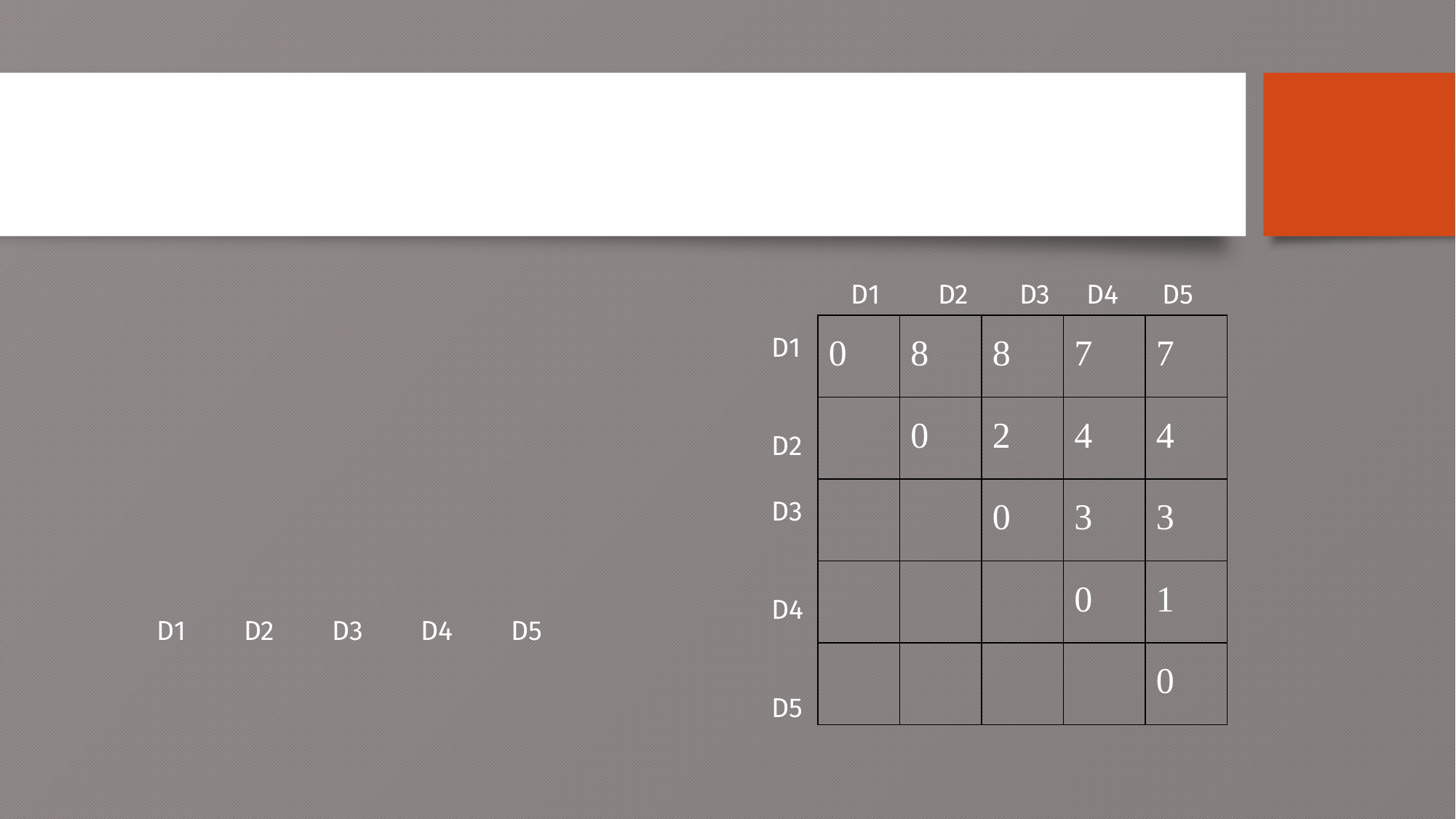

Hierarchical Clustering
D1        D2       D3     D4      D5

0

8

8

7

7

0

2

4

4

0

3

3

0

1

0
D1

D2

D3

D4

D5
D1        D2        D3        D4        D5